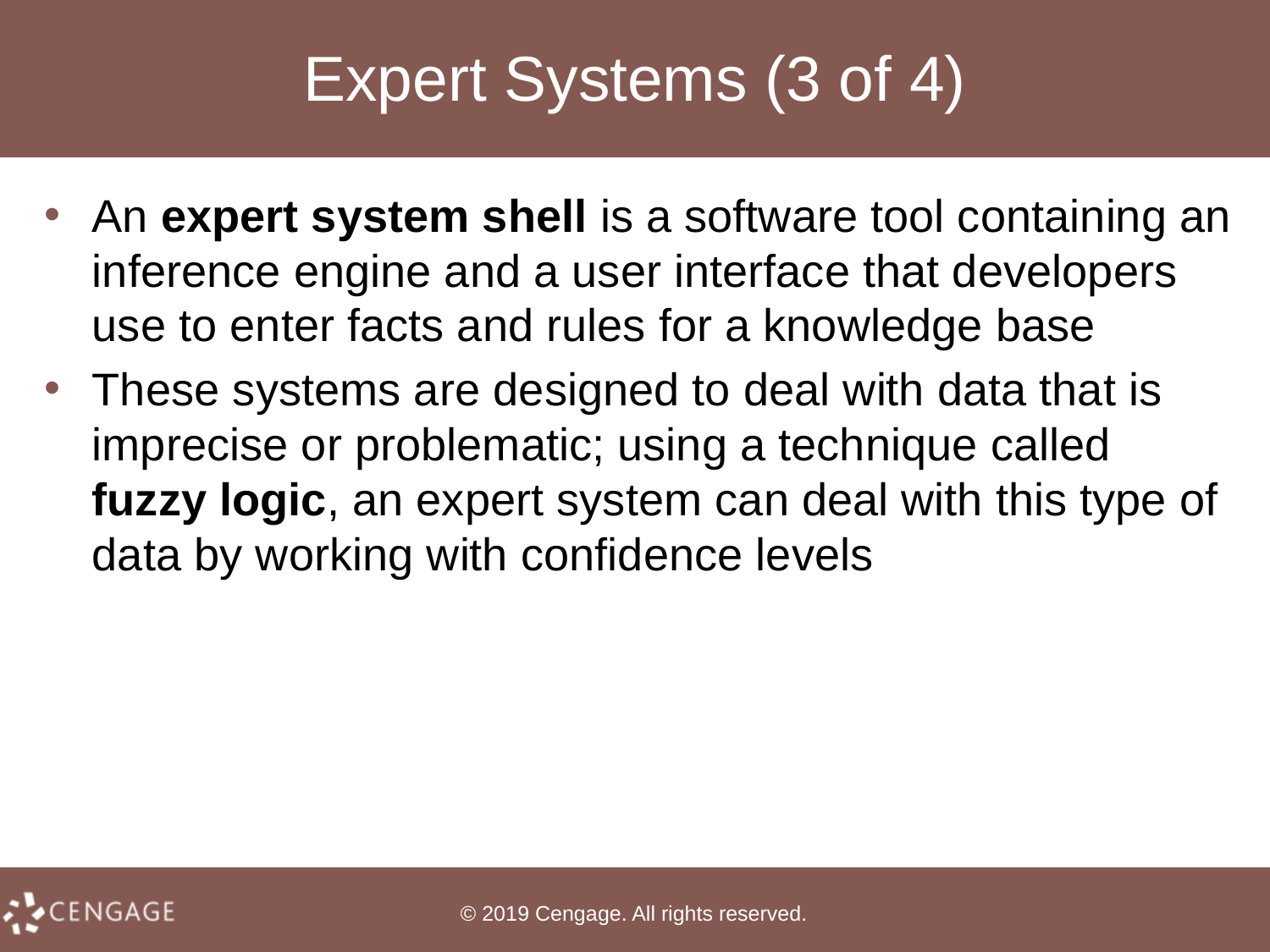

# Expert Systems (3 of 4)
An expert system shell is a software tool containing an inference engine and a user interface that developers use to enter facts and rules for a knowledge base
These systems are designed to deal with data that is imprecise or problematic; using a technique called fuzzy logic, an expert system can deal with this type of data by working with confidence levels